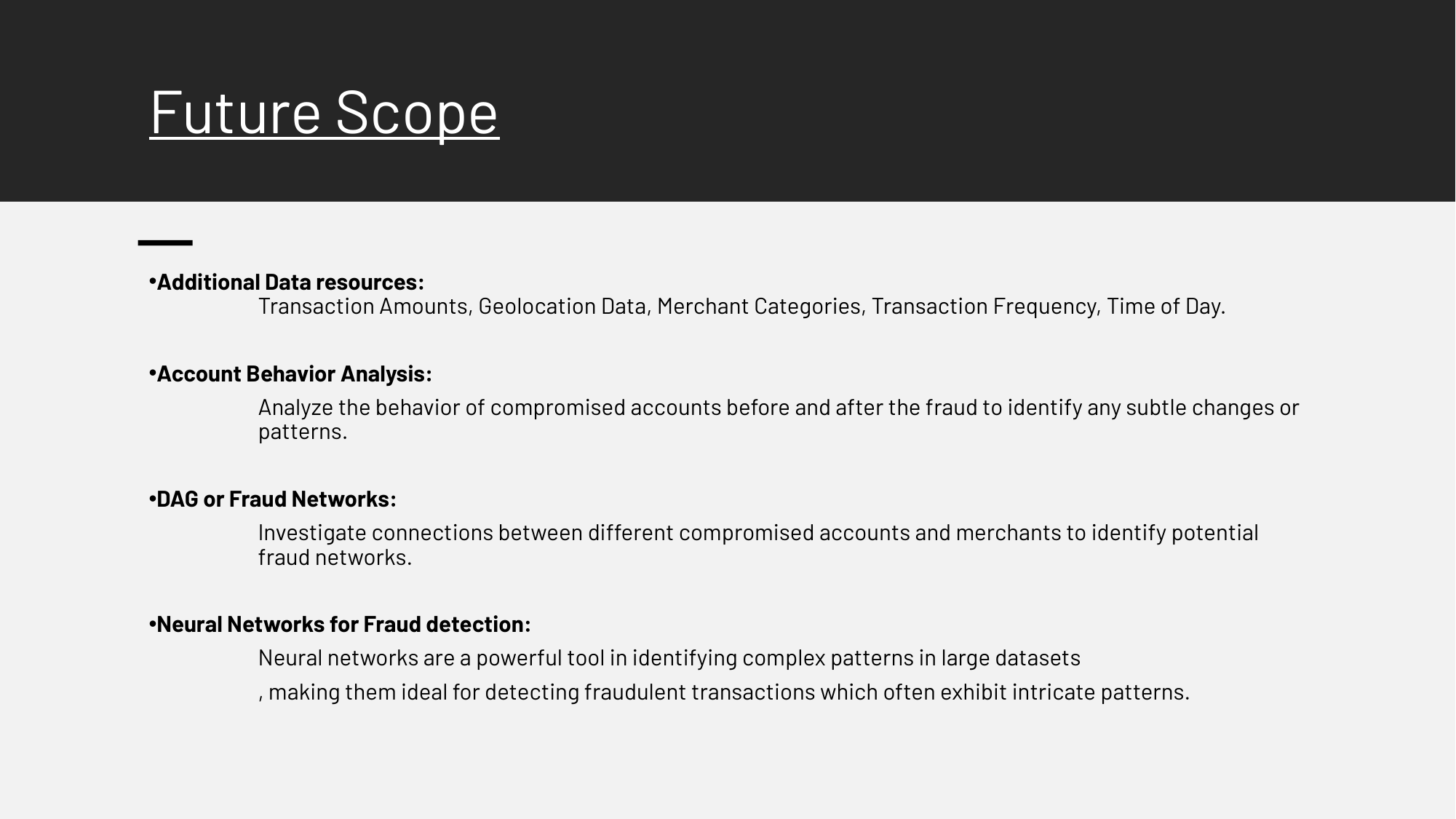

Future Scope

Additional Data resources:
	Transaction Amounts, Geolocation Data, Merchant Categories, Transaction Frequency, Time of Day.

Account Behavior Analysis:
	Analyze the behavior of compromised accounts before and after the fraud to identify any subtle changes or 	patterns.

DAG or Fraud Networks:
	Investigate connections between different compromised accounts and merchants to identify potential 	fraud networks.

Neural Networks for Fraud detection:
	Neural networks are a powerful tool in identifying complex patterns in large datasets
	, making them ideal for detecting fraudulent transactions which often exhibit intricate patterns.